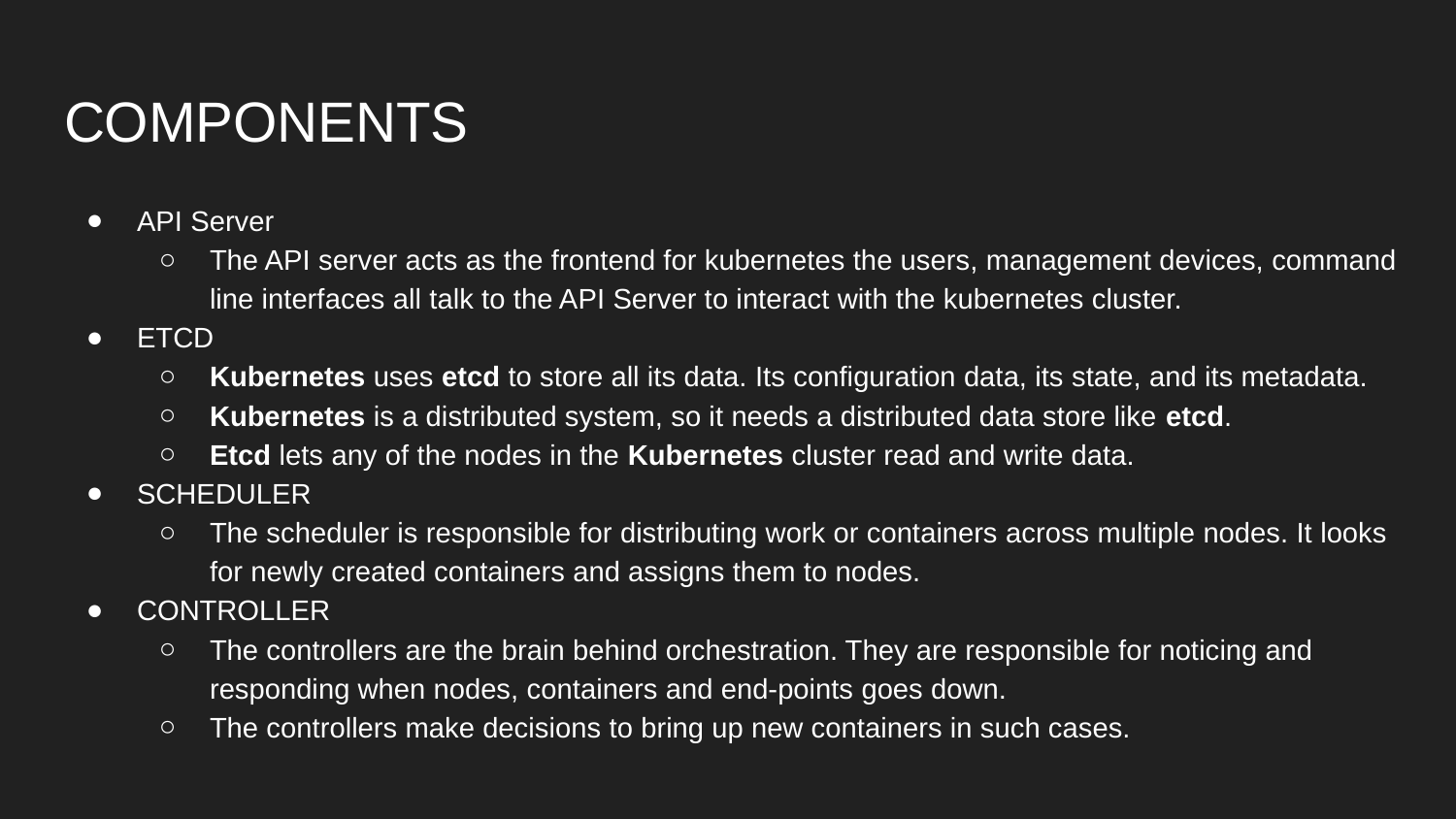

# COMPONENTS
API Server
The API server acts as the frontend for kubernetes the users, management devices, command line interfaces all talk to the API Server to interact with the kubernetes cluster.
ETCD
Kubernetes uses etcd to store all its data. Its configuration data, its state, and its metadata.
Kubernetes is a distributed system, so it needs a distributed data store like etcd.
Etcd lets any of the nodes in the Kubernetes cluster read and write data.
SCHEDULER
The scheduler is responsible for distributing work or containers across multiple nodes. It looks for newly created containers and assigns them to nodes.
CONTROLLER
The controllers are the brain behind orchestration. They are responsible for noticing and responding when nodes, containers and end-points goes down.
The controllers make decisions to bring up new containers in such cases.